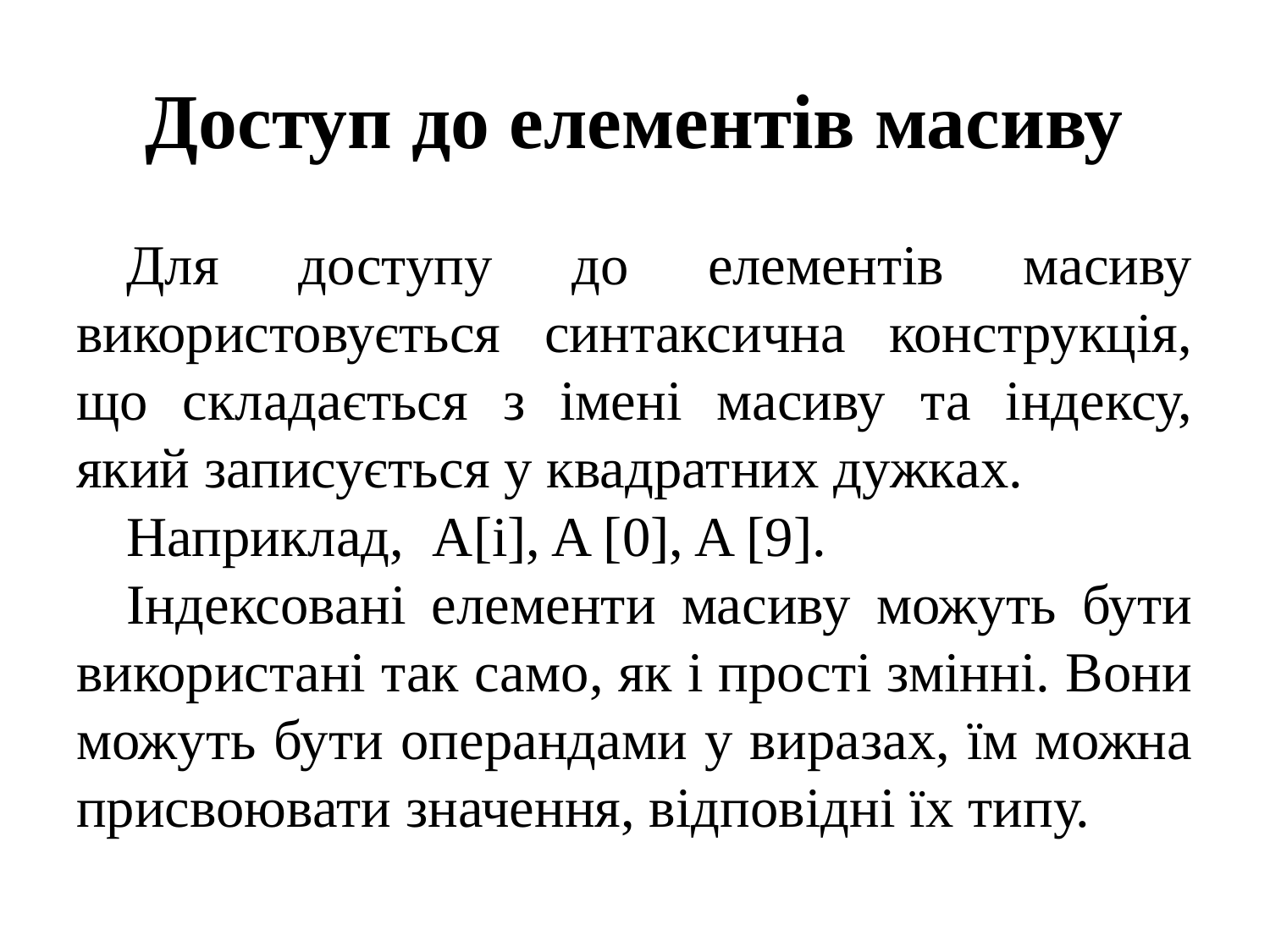

# Доступ до елементів масиву
Для доступу до елементів масиву використовується синтаксична конструкція, що складається з імені масиву та індексу, який записується у квадратних дужках.
Наприклад,  A[i], A [0], A [9].
Індексовані елементи масиву можуть бути використані так само, як і прості змінні. Вони можуть бути операндами у виразах, їм можна присвоювати значення, відповідні їх типу.